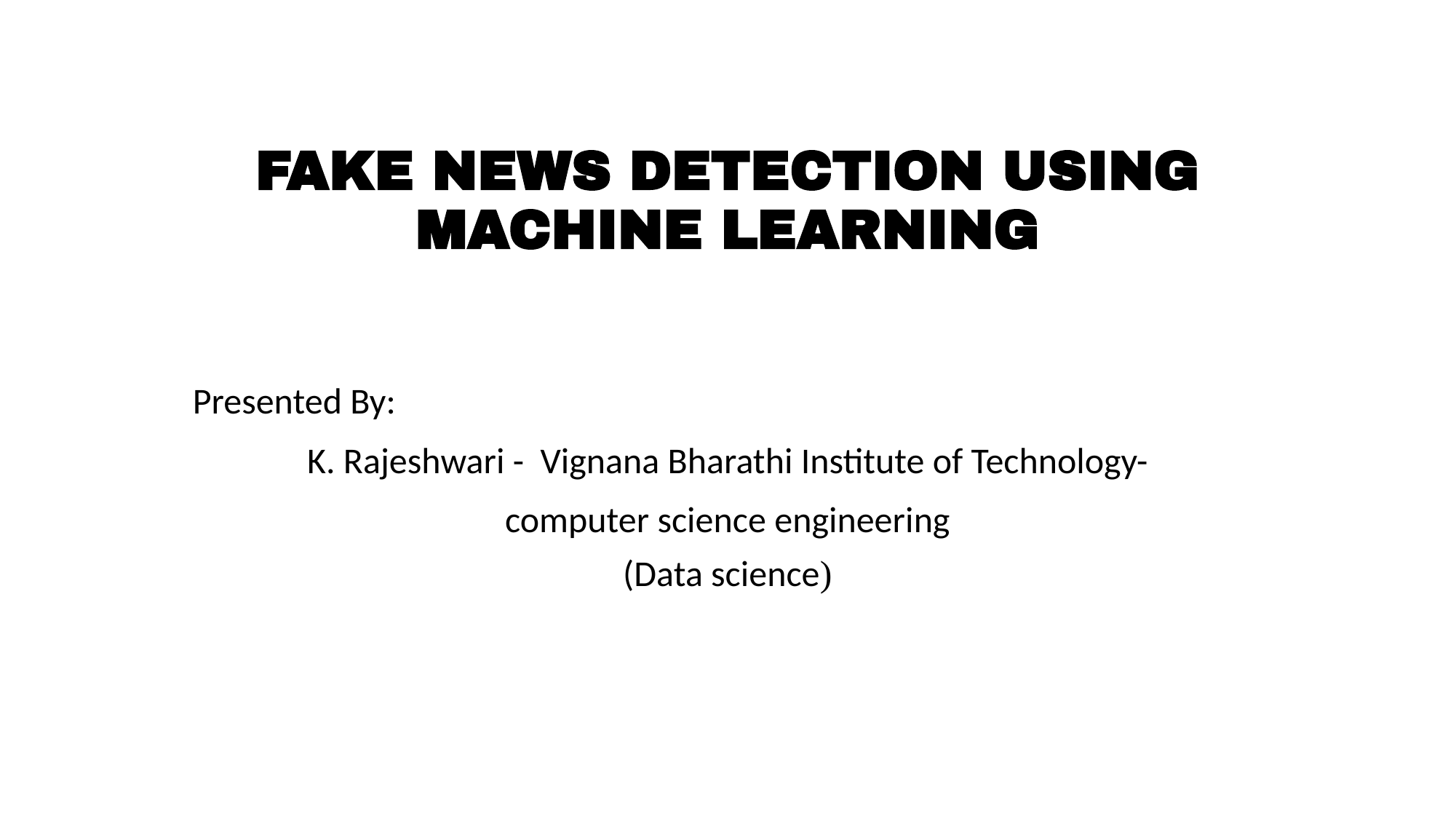

# FAKE NEWS DETECTION USING MACHINE LEARNING
Presented By:
 K. Rajeshwari -  Vignana Bharathi Institute of Technology-
computer science engineering
(Data science)